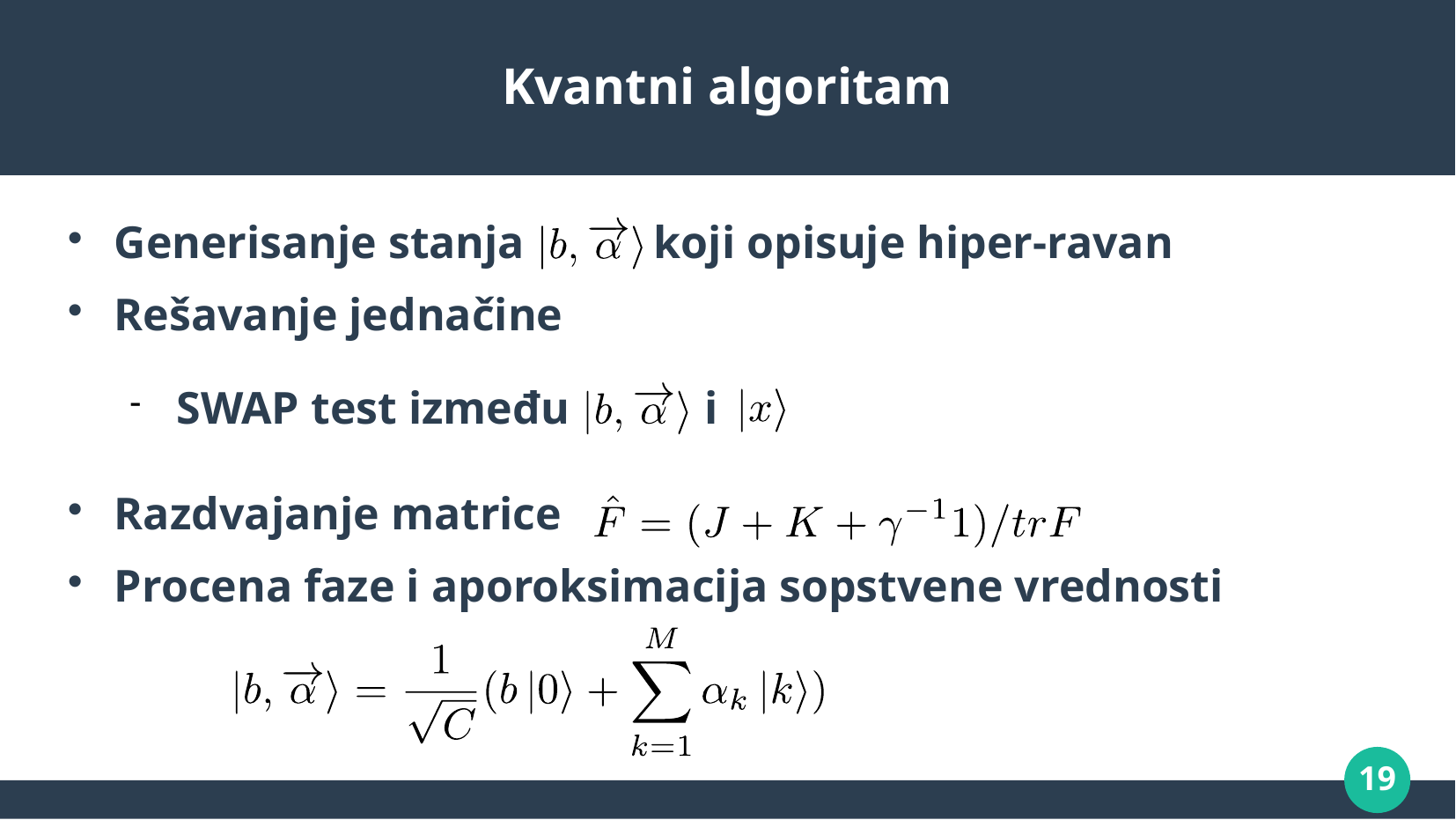

# Kvantni algoritam
Generisanje stanja	 koji opisuje hiper-ravan
Rešavanje jednačine
SWAP test između		i
Razdvajanje matrice
Procena faze i aporoksimacija sopstvene vrednosti